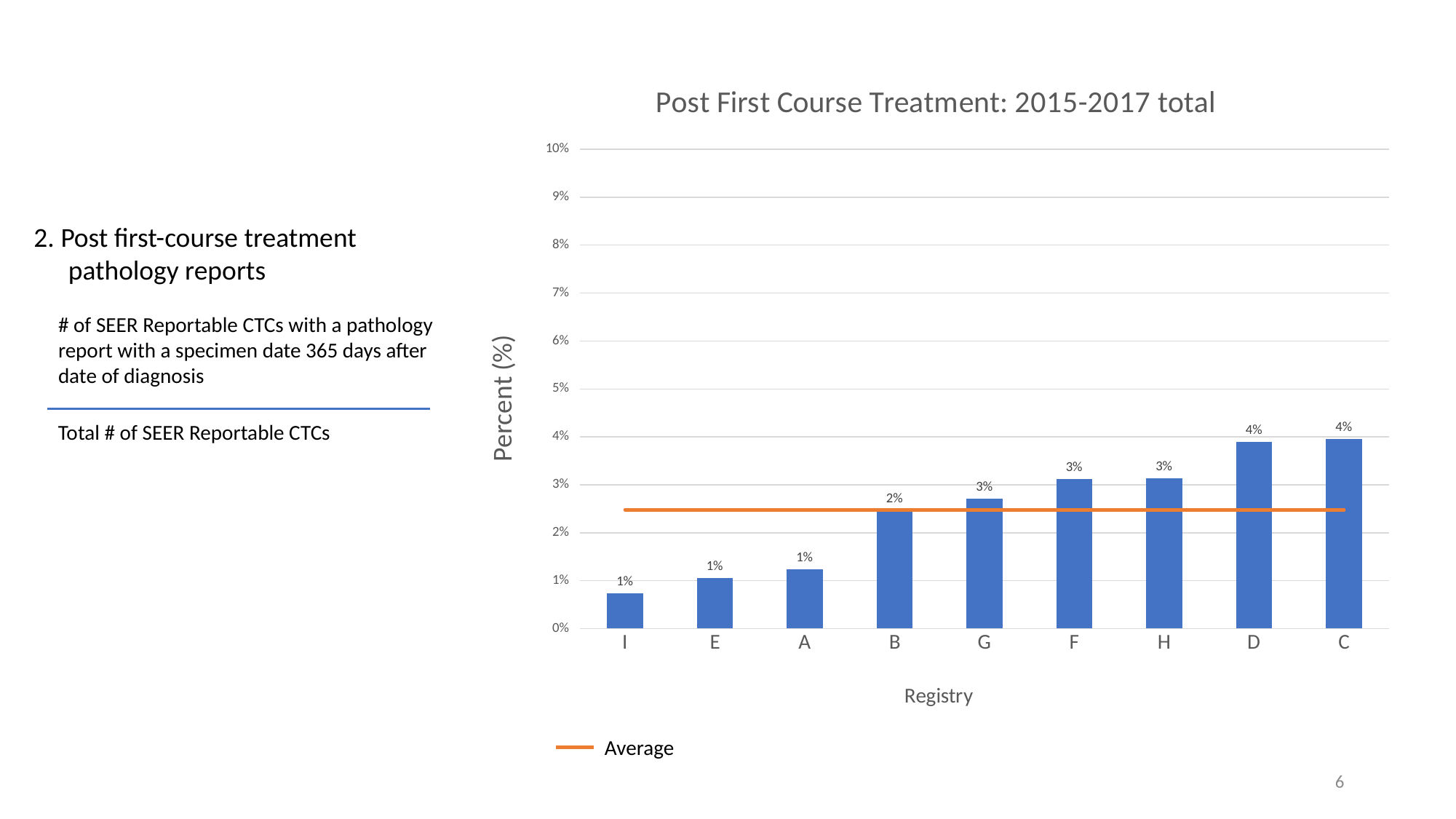

### Chart: Post First Course Treatment: 2015-2017 total

| Category |  |  |
|---|---|---|
| I | 0.0073 | 0.02477777777777778 |
| E | 0.0106 | 0.02477777777777778 |
| A | 0.0124 | 0.02477777777777778 |
| B | 0.0246 | 0.02477777777777778 |
| G | 0.0271 | 0.02477777777777778 |
| F | 0.031200000000000002 | 0.02477777777777778 |
| H | 0.0313 | 0.02477777777777778 |
| D | 0.039 | 0.02477777777777778 |
| C | 0.0395 | 0.02477777777777778 |
2. Post first-course treatment pathology reports
# of SEER Reportable CTCs with a pathology report with a specimen date 365 days after date of diagnosis
Total # of SEER Reportable CTCs
Average
6